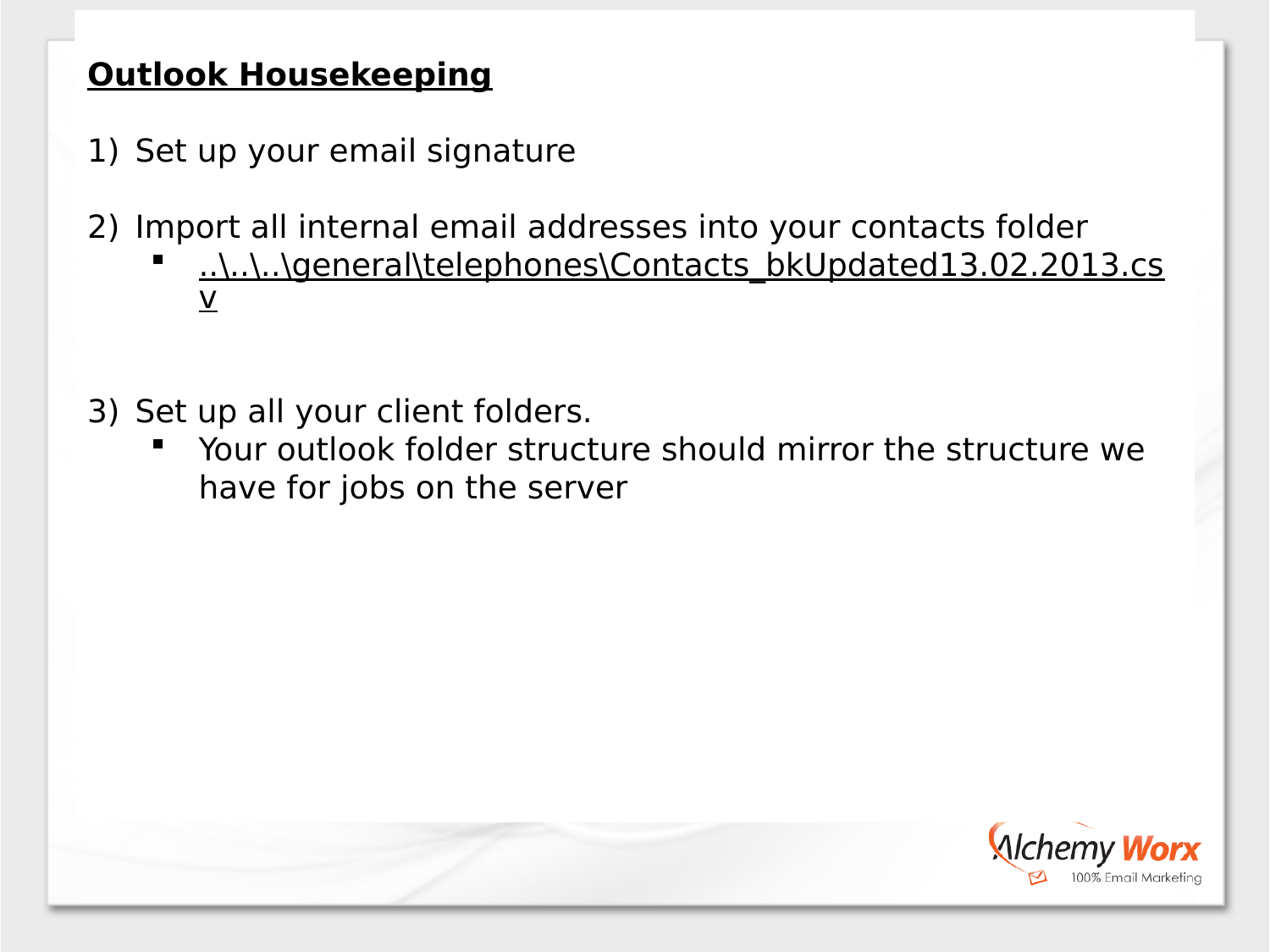

Outlook Housekeeping

Set up your email signature
Import all internal email addresses into your contacts folder
..\..\..\general\telephones\Contacts_bkUpdated13.02.2013.csv
Set up all your client folders.
Your outlook folder structure should mirror the structure we have for jobs on the server